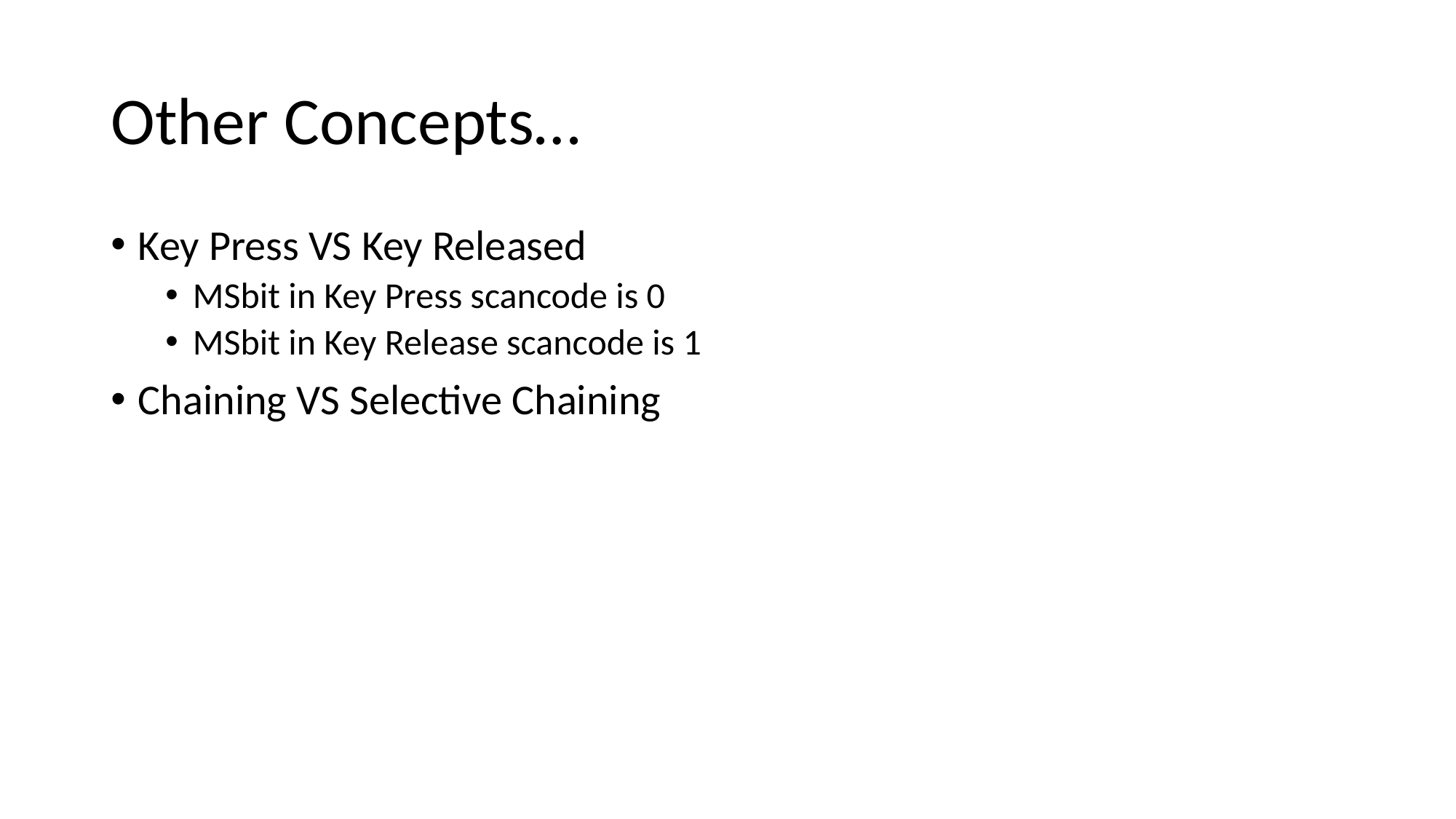

# Other Concepts…
Key Press VS Key Released
MSbit in Key Press scancode is 0
MSbit in Key Release scancode is 1
Chaining VS Selective Chaining